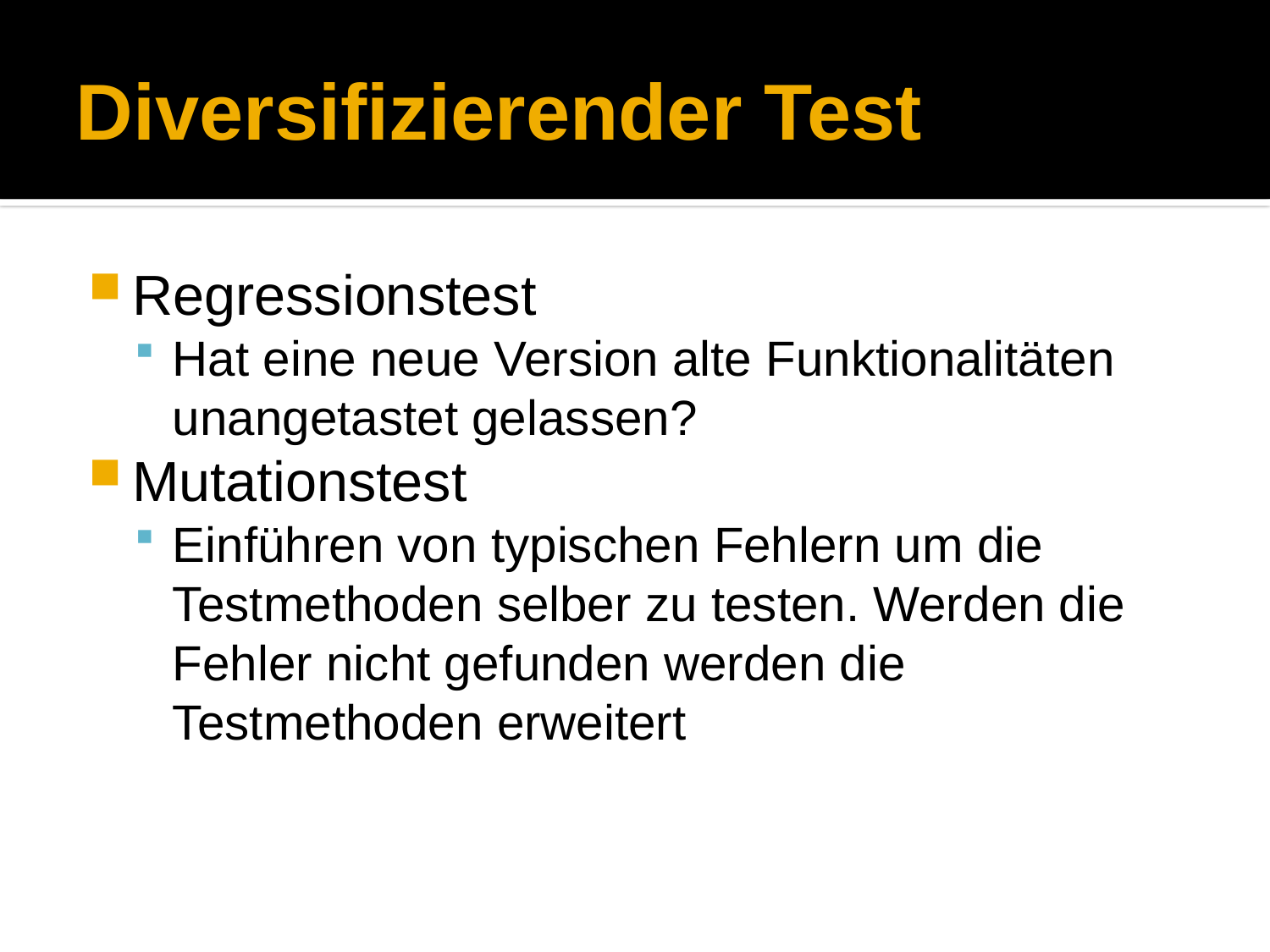

Diversifizierender Test
Regressionstest
Hat eine neue Version alte Funktionalitäten unangetastet gelassen?
Mutationstest
Einführen von typischen Fehlern um die Testmethoden selber zu testen. Werden die Fehler nicht gefunden werden die Testmethoden erweitert